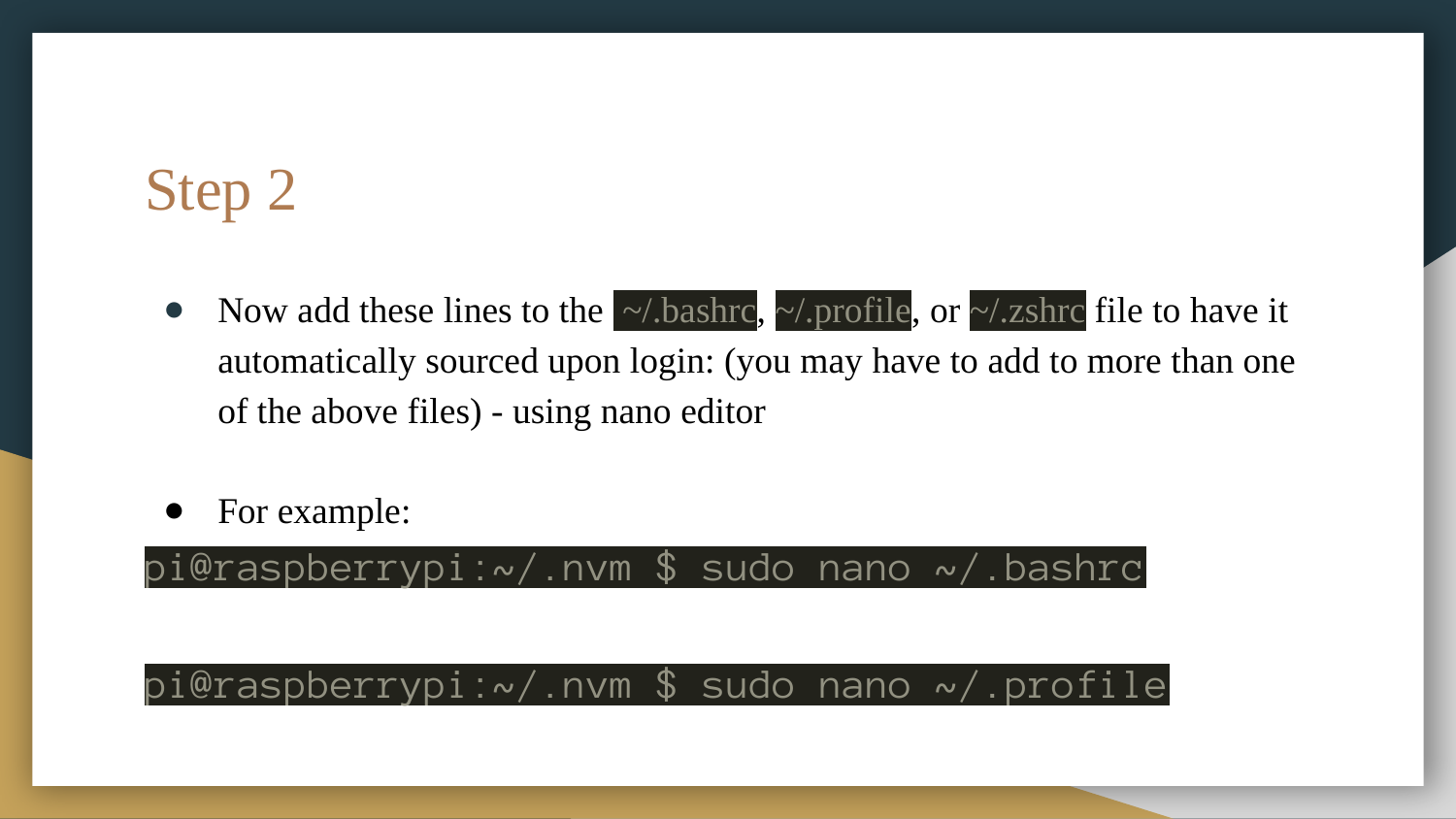

# Step 2
Now add these lines to the  ~/.bashrc, ~/.profile, or ~/.zshrc file to have it automatically sourced upon login: (you may have to add to more than one of the above files) - using nano editor

For example:
pi@raspberrypi:~/.nvm $ sudo nano ~/.bashrc
pi@raspberrypi:~/.nvm $ sudo nano ~/.profile